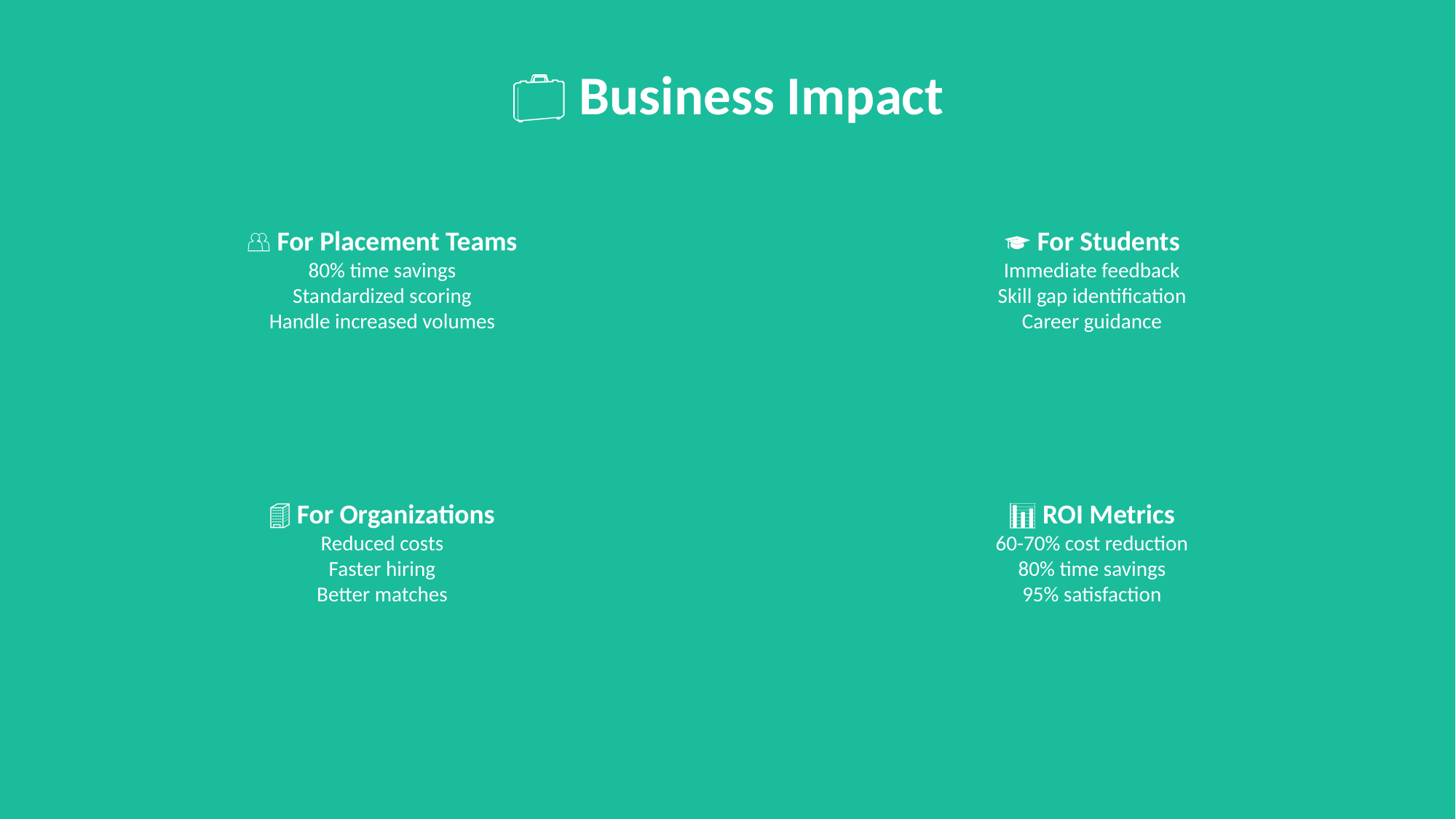

💼 Business Impact
👥 For Placement Teams
80% time savings
Standardized scoring
Handle increased volumes
🎓 For Students
Immediate feedback
Skill gap identification
Career guidance
🏢 For Organizations
Reduced costs
Faster hiring
Better matches
📊 ROI Metrics
60-70% cost reduction
80% time savings
95% satisfaction